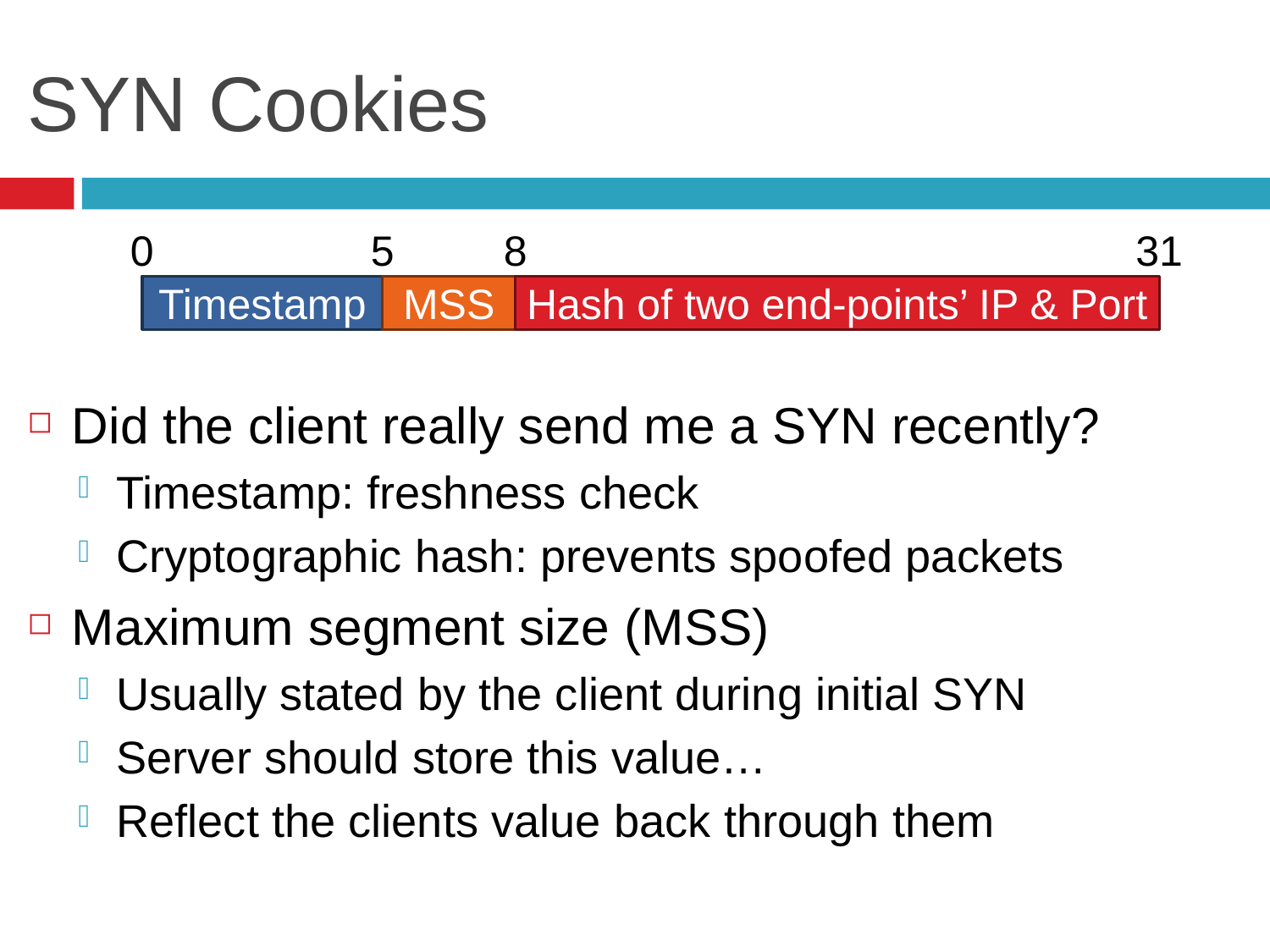

# SYN Cookies
66
0
5
8
31
Sequence Number

Timestamp

MSS

Hash of two end-points’ IP & Port

Did the client really send me a SYN recently?
Timestamp: freshness check
Cryptographic hash: prevents spoofed packets
Maximum segment size (MSS)
Usually stated by the client during initial SYN
Server should store this value…
Reflect the clients value back through them